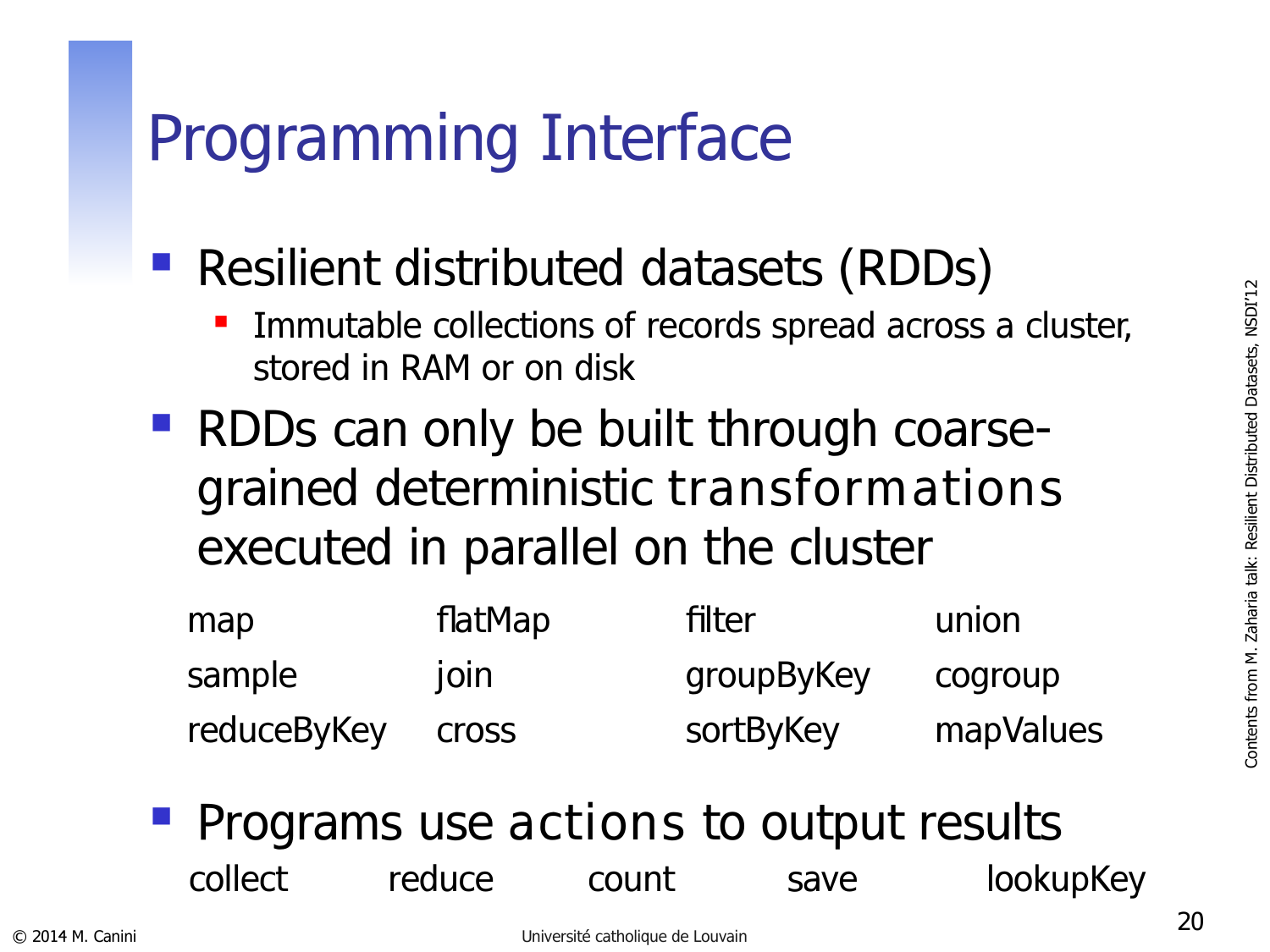

# Programming Interface
Resilient distributed datasets (RDDs)
Immutable collections of records spread across a cluster, stored in RAM or on disk
RDDs can only be built through coarse-grained deterministic transformations executed in parallel on the cluster

Programs use actions to output results

Contents from M. Zaharia talk: Resilient Distributed Datasets, NSDI’12
| map | flatMap | filter | union |
| --- | --- | --- | --- |
| sample | join | groupByKey | cogroup |
| reduceByKey | cross | sortByKey | mapValues |
| collect | reduce | count | save | lookupKey |
| --- | --- | --- | --- | --- |
20
Université catholique de Louvain